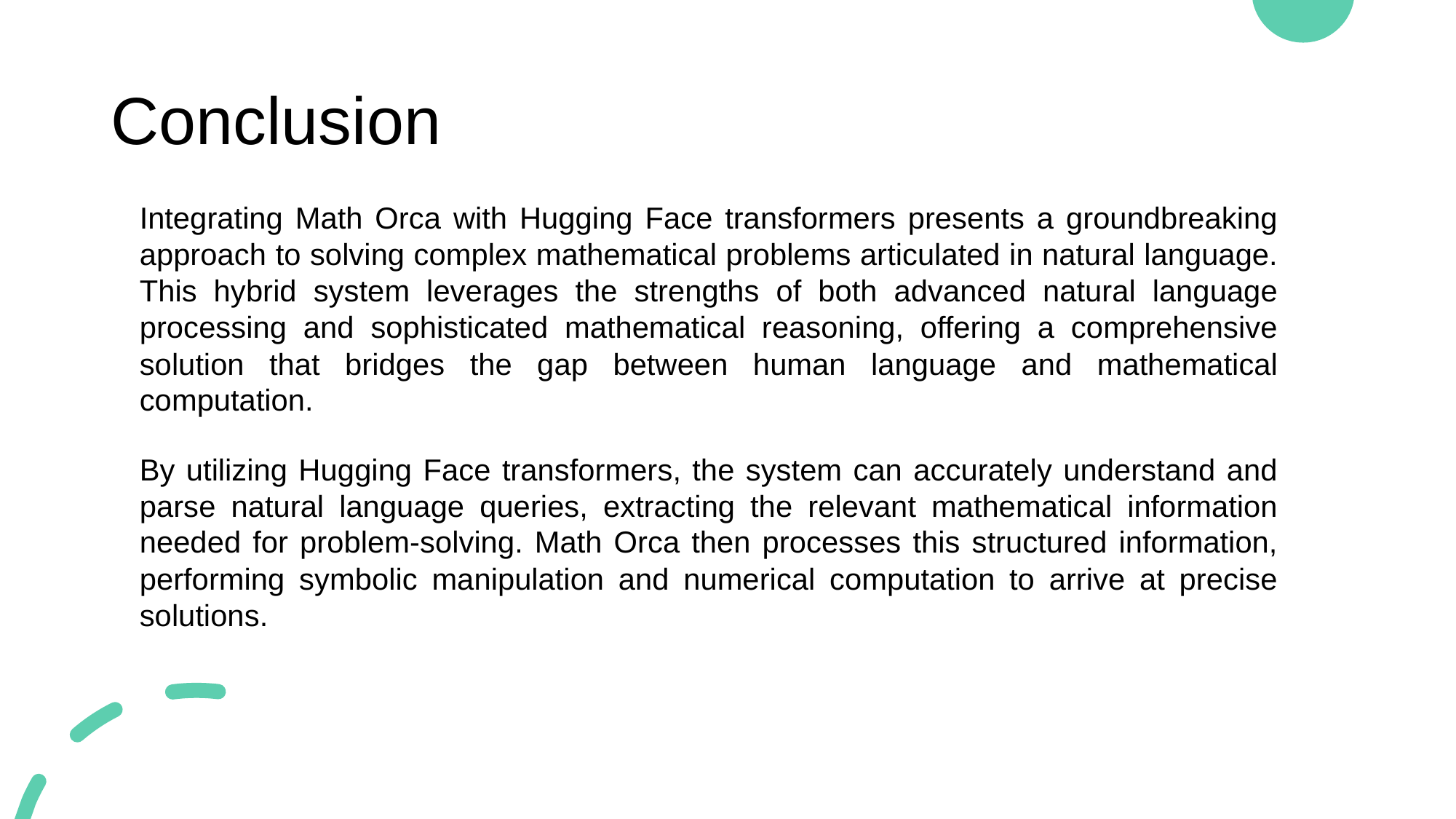

# Conclusion
Integrating Math Orca with Hugging Face transformers presents a groundbreaking approach to solving complex mathematical problems articulated in natural language. This hybrid system leverages the strengths of both advanced natural language processing and sophisticated mathematical reasoning, offering a comprehensive solution that bridges the gap between human language and mathematical computation.

By utilizing Hugging Face transformers, the system can accurately understand and parse natural language queries, extracting the relevant mathematical information needed for problem-solving. Math Orca then processes this structured information, performing symbolic manipulation and numerical computation to arrive at precise solutions.